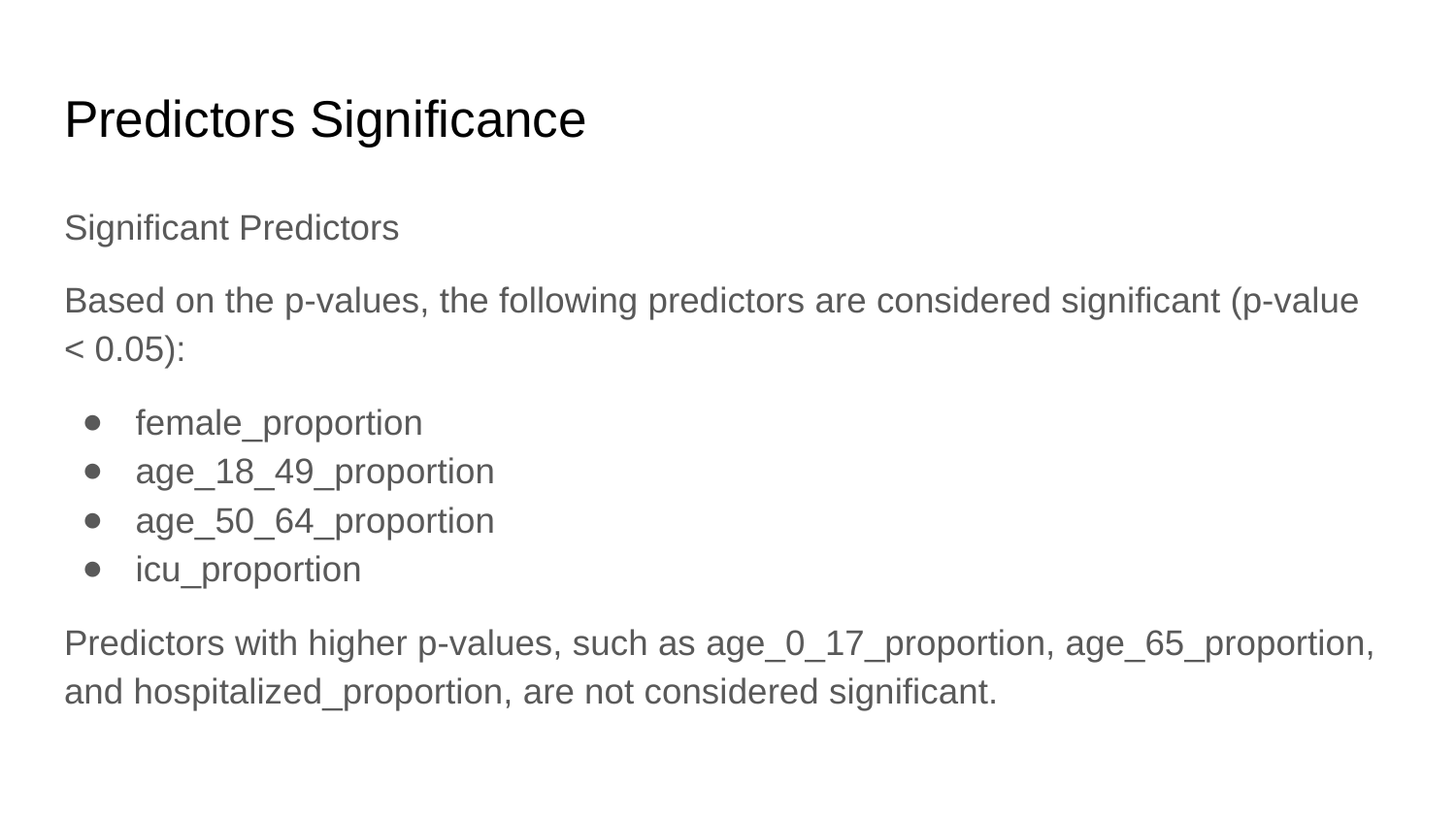

# Predictors Significance
Significant Predictors
Based on the p-values, the following predictors are considered significant (p-value < 0.05):
female_proportion
age_18_49_proportion
age_50_64_proportion
icu_proportion
Predictors with higher p-values, such as age_0_17_proportion, age_65_proportion, and hospitalized_proportion, are not considered significant.